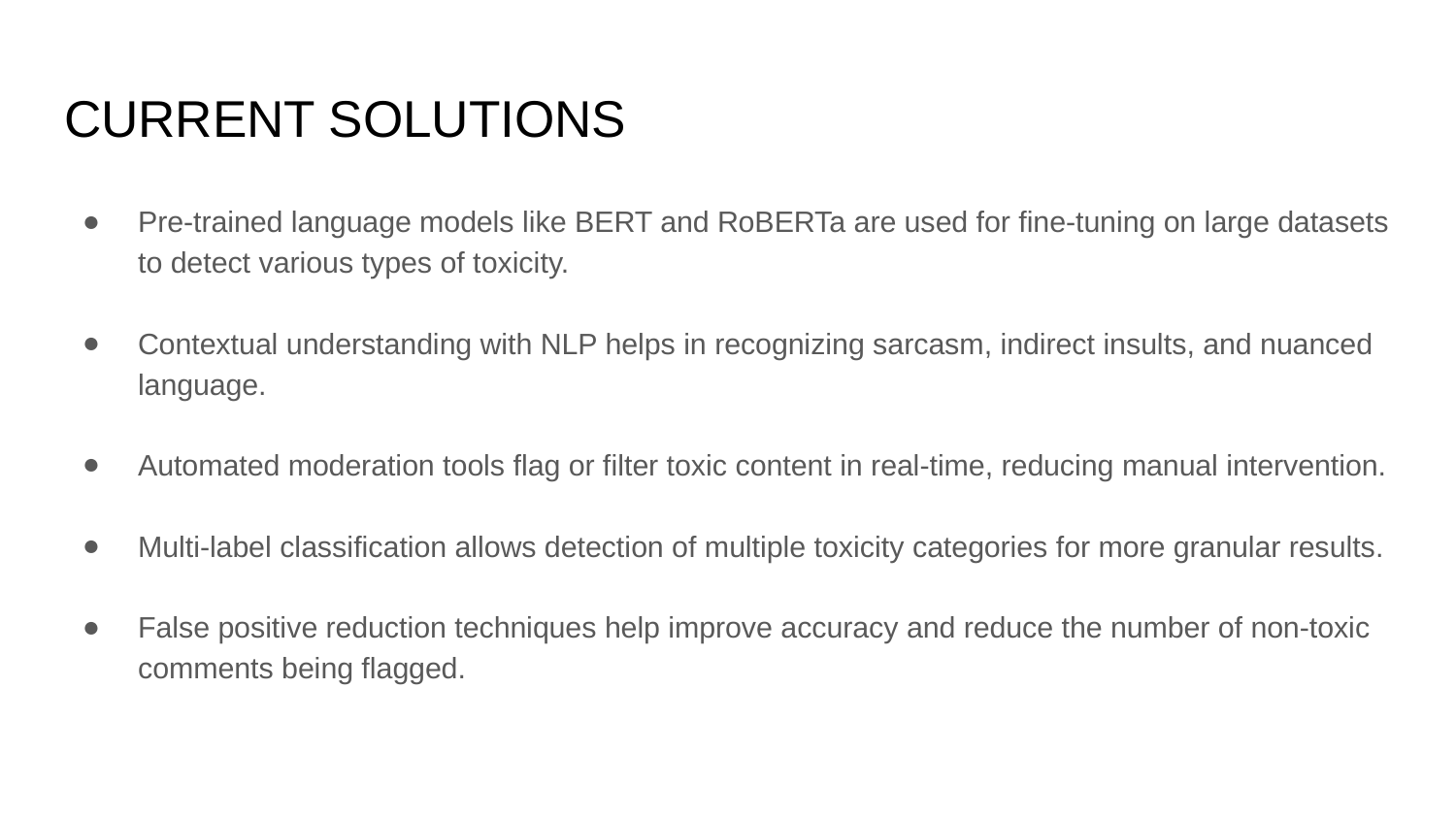

# CURRENT SOLUTIONS
Pre-trained language models like BERT and RoBERTa are used for fine-tuning on large datasets to detect various types of toxicity.

Contextual understanding with NLP helps in recognizing sarcasm, indirect insults, and nuanced language.

Automated moderation tools flag or filter toxic content in real-time, reducing manual intervention.

Multi-label classification allows detection of multiple toxicity categories for more granular results.

False positive reduction techniques help improve accuracy and reduce the number of non-toxic comments being flagged.